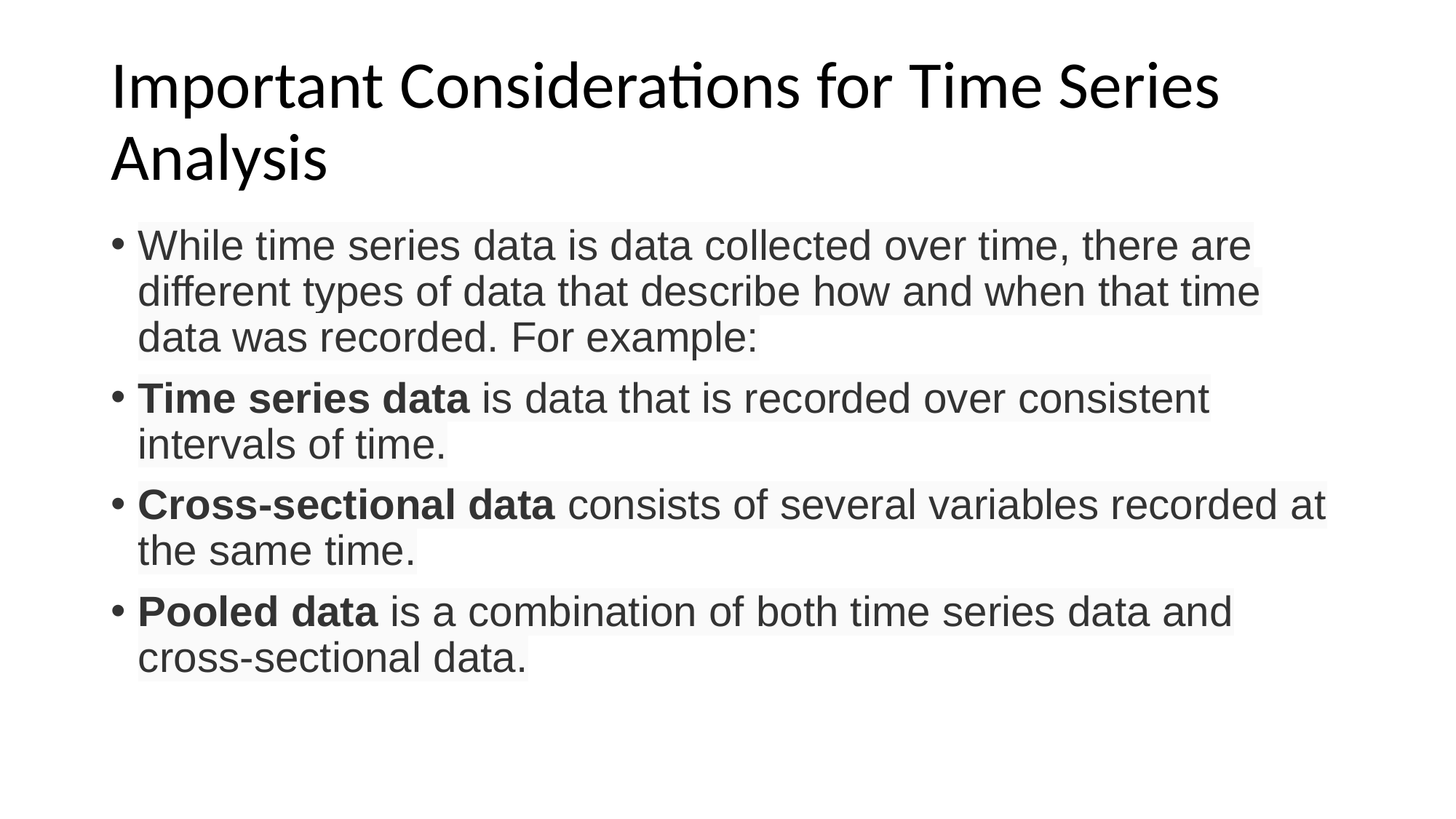

# Important Considerations for Time Series Analysis
While time series data is data collected over time, there are different types of data that describe how and when that time data was recorded. For example:
Time series data is data that is recorded over consistent intervals of time.
Cross-sectional data consists of several variables recorded at the same time.
Pooled data is a combination of both time series data and cross-sectional data.